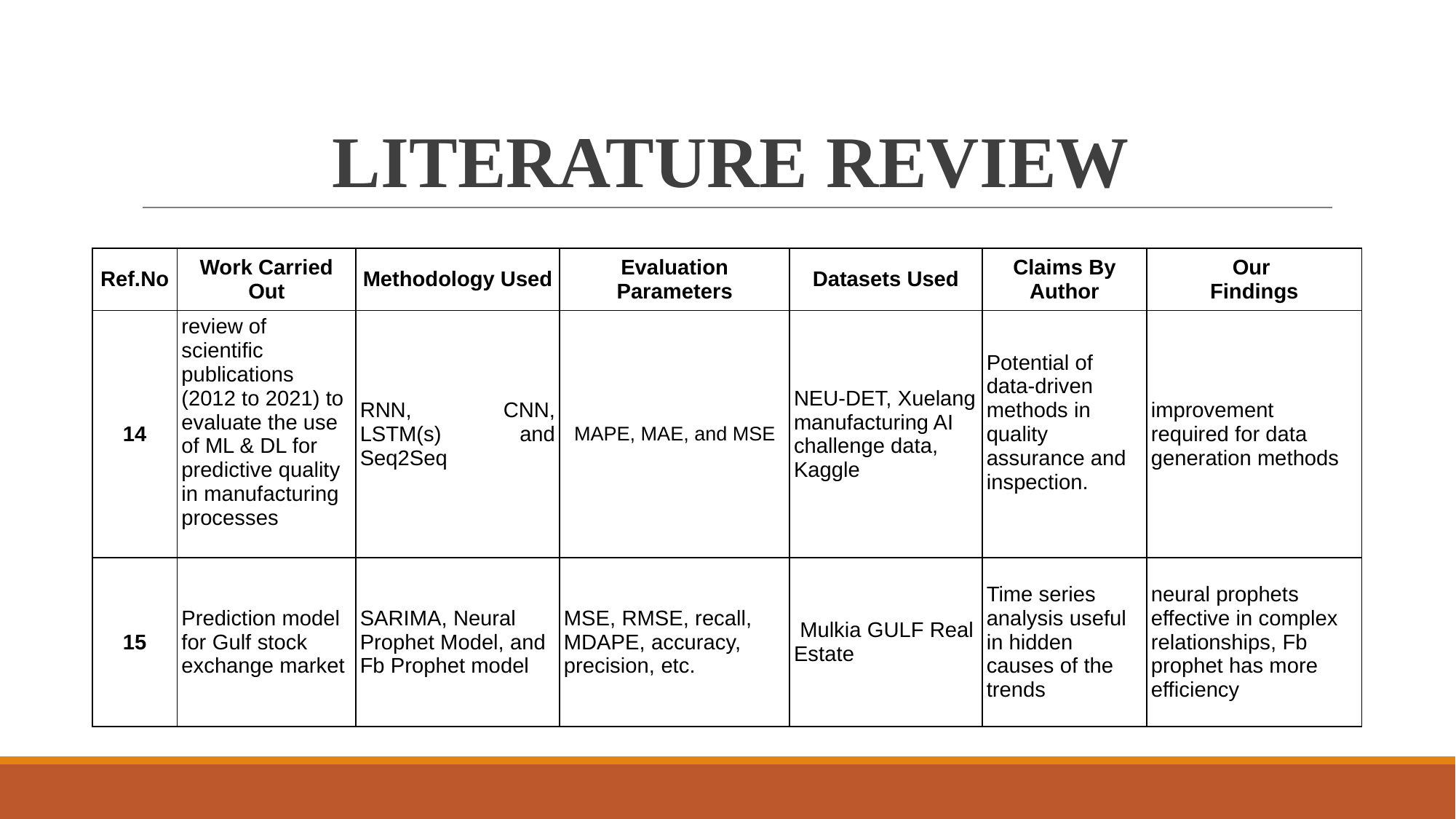

# LITERATURE REVIEW
| Ref.No | Work Carried Out | Methodology Used | Evaluation Parameters | Datasets Used | Claims By Author | Our Findings |
| --- | --- | --- | --- | --- | --- | --- |
| 14 | review of scientific publications (2012 to 2021) to evaluate the use of ML & DL for predictive quality in manufacturing processes | RNN, CNN, LSTM(s) and Seq2Seq | MAPE, MAE, and MSE | NEU-DET, Xuelang manufacturing AI challenge data, Kaggle | Potential of data-driven methods in quality assurance and inspection. | improvement required for data generation methods |
| 15 | Prediction model for Gulf stock exchange market | SARIMA, Neural Prophet Model, and Fb Prophet model | MSE, RMSE, recall, MDAPE, accuracy, precision, etc. | Mulkia GULF Real Estate | Time series analysis useful in hidden causes of the trends | neural prophets effective in complex relationships, Fb prophet has more efficiency |